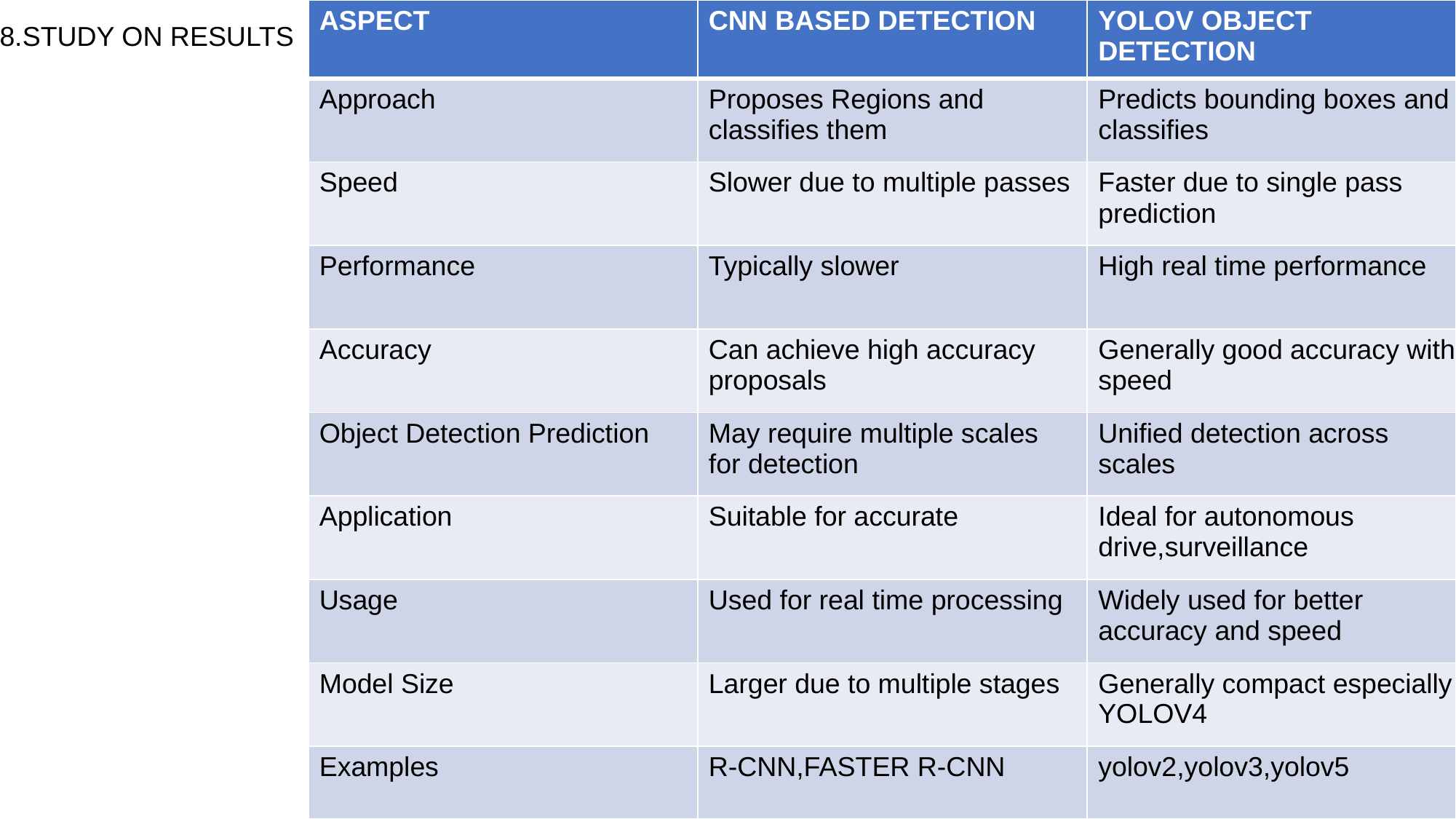

| ASPECT | CNN BASED DETECTION | YOLOV OBJECT DETECTION |
| --- | --- | --- |
| Approach | Proposes Regions and classifies them | Predicts bounding boxes and classifies |
| Speed | Slower due to multiple passes | Faster due to single pass prediction |
| Performance | Typically slower | High real time performance |
| Accuracy | Can achieve high accuracy proposals | Generally good accuracy with speed |
| Object Detection Prediction | May require multiple scales for detection | Unified detection across scales |
| Application | Suitable for accurate | Ideal for autonomous drive,surveillance |
| Usage | Used for real time processing | Widely used for better accuracy and speed |
| Model Size | Larger due to multiple stages | Generally compact especially YOLOV4 |
| Examples | R-CNN,FASTER R-CNN | yolov2,yolov3,yolov5 |
| pect | Traditional CNN-based Object Detection | YOLO Object Detection |
| --- | --- | --- |
| Approach | Region-based: Proposes regions, then classifies them | Single shot: Predicts bounding boxes and classifies in one pass |
| --- | --- | --- |
| Speed | Slower due to region proposal and multiple passes | Faster due to single pass prediction |
| --- | --- | --- |
| Real-time Performance | Typically slower, especially with high-resolution inputs | High real-time performance, suitable for video streams and real-time applications |
| --- | --- | --- |
| Accuracy | Can achieve high accuracy with refined region proposals | Generally good accuracy, trade-off with speed and network size |
| --- | --- | --- |
8.STUDY ON RESULTS
| Object Detection Precision | May require multiple scales for detection | Unified detection across different scales |
| --- | --- | --- |
| Application Suitability | Suitable for accurate but slower applications | Ideal for real-time applications like autonomous driving, surveillance |
| --- | --- | --- |
| Training Complexity | Requires careful tuning of region proposals | Easier to train due to unified architecture |
| --- | --- | --- |
| Model Size | Larger due to multiple stages | Generally compact, especially YOLOv4 and later |
| --- | --- | --- |
| Usage in Autonomous Vehicles | Used but challenged by real-time processing requirements | Widely used due to its speed and accuracy balance |
| --- | --- | --- |
| Examples | R-CNN, Fast R-CNN, Faster R-CNN | YOLO, YOLOv2, YOLOv3, YOLOv4, YOLOv5 |
| --- | --- | --- |